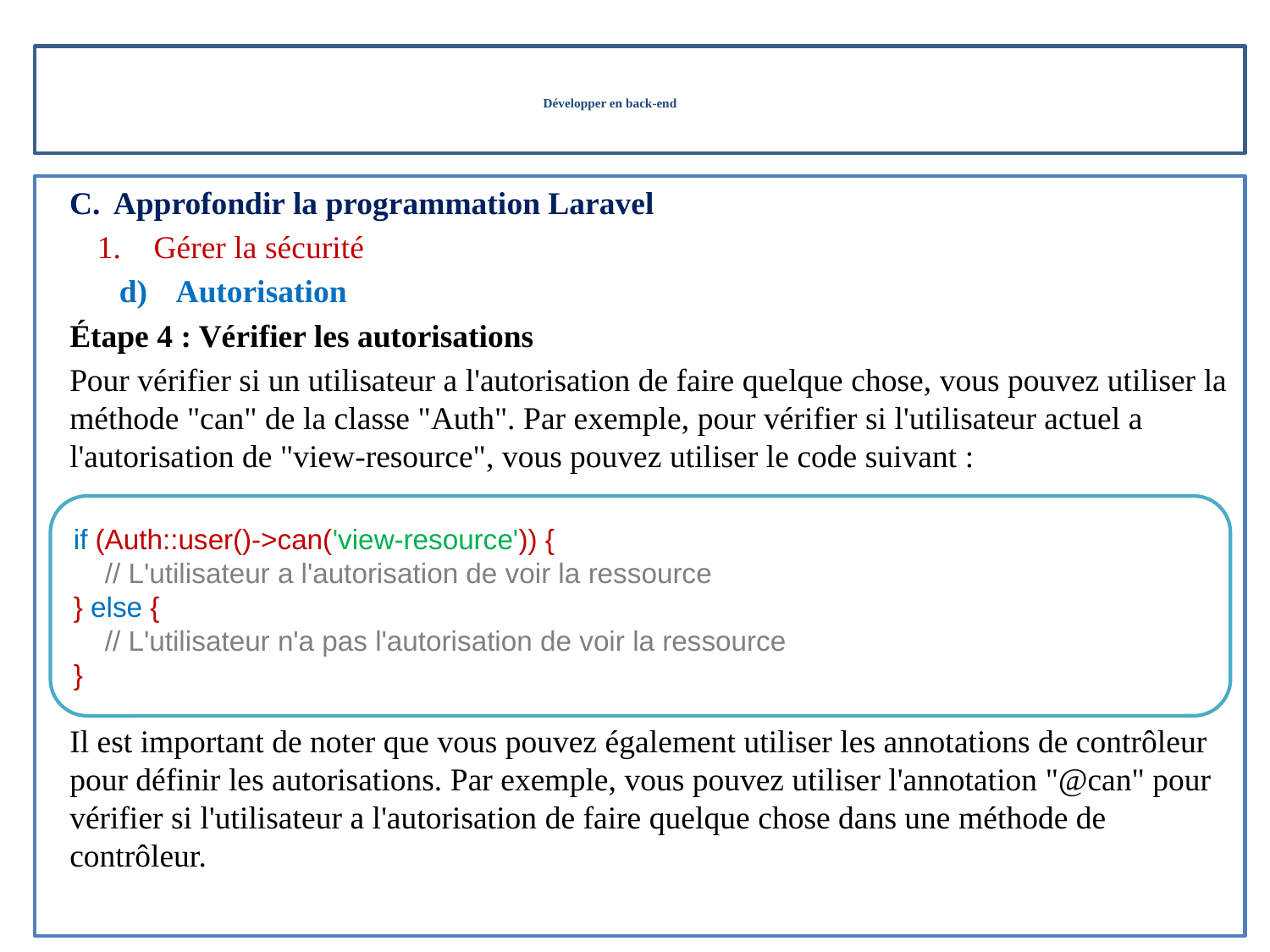

# Développer en back-end
Approfondir la programmation Laravel
Gérer la sécurité
Autorisation
	Étape 4 : Vérifier les autorisations
	Pour vérifier si un utilisateur a l'autorisation de faire quelque chose, vous pouvez utiliser la méthode "can" de la classe "Auth". Par exemple, pour vérifier si l'utilisateur actuel a l'autorisation de "view-resource", vous pouvez utiliser le code suivant :

	Il est important de noter que vous pouvez également utiliser les annotations de contrôleur pour définir les autorisations. Par exemple, vous pouvez utiliser l'annotation "@can" pour vérifier si l'utilisateur a l'autorisation de faire quelque chose dans une méthode de contrôleur.

if (Auth::user()->can('view-resource')) {
    // L'utilisateur a l'autorisation de voir la ressource
} else {
    // L'utilisateur n'a pas l'autorisation de voir la ressource
}